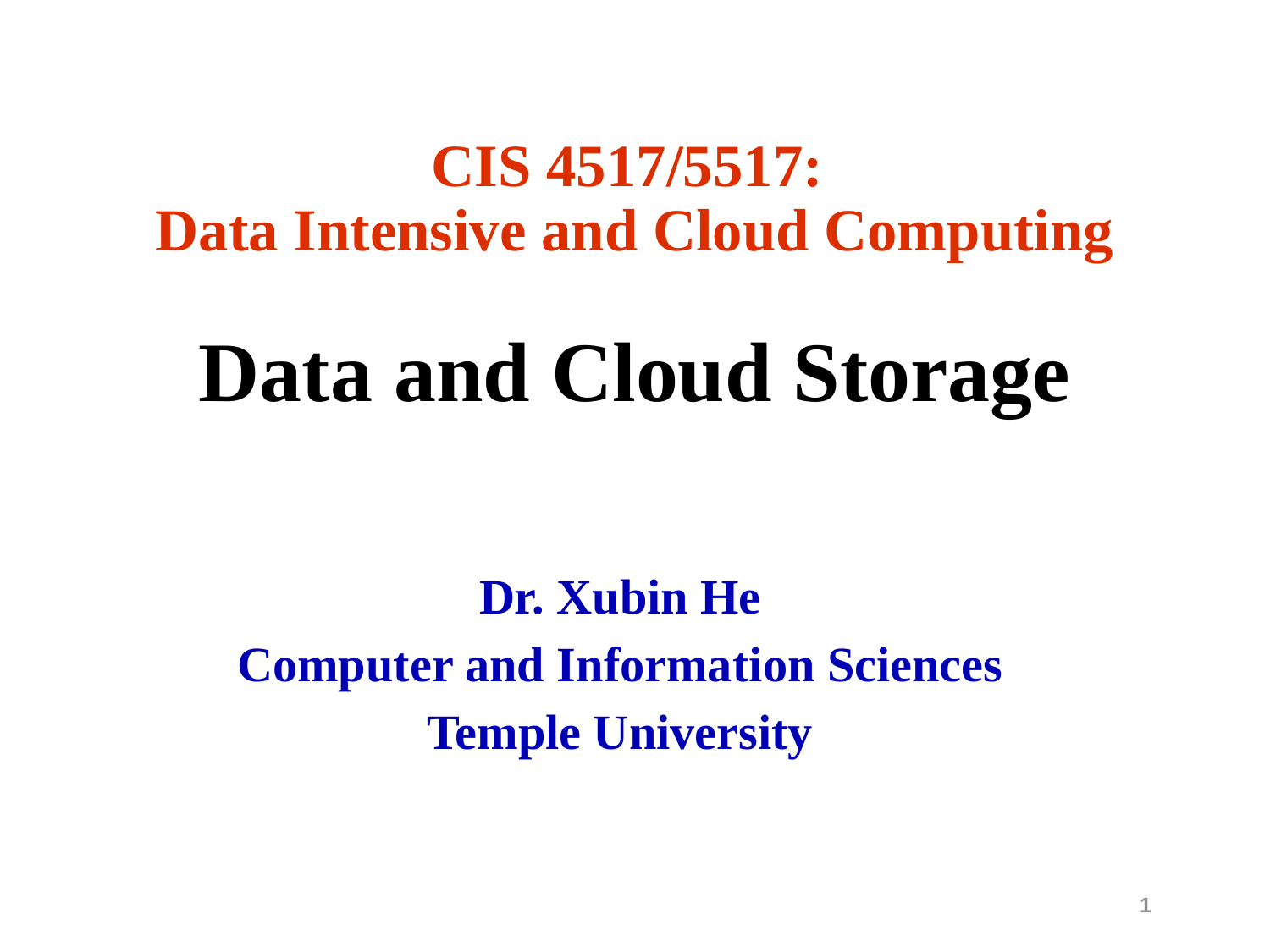

# CIS 4517/5517: Data Intensive and Cloud Computing Data and Cloud Storage
Dr. Xubin He
Computer and Information Sciences
Temple University